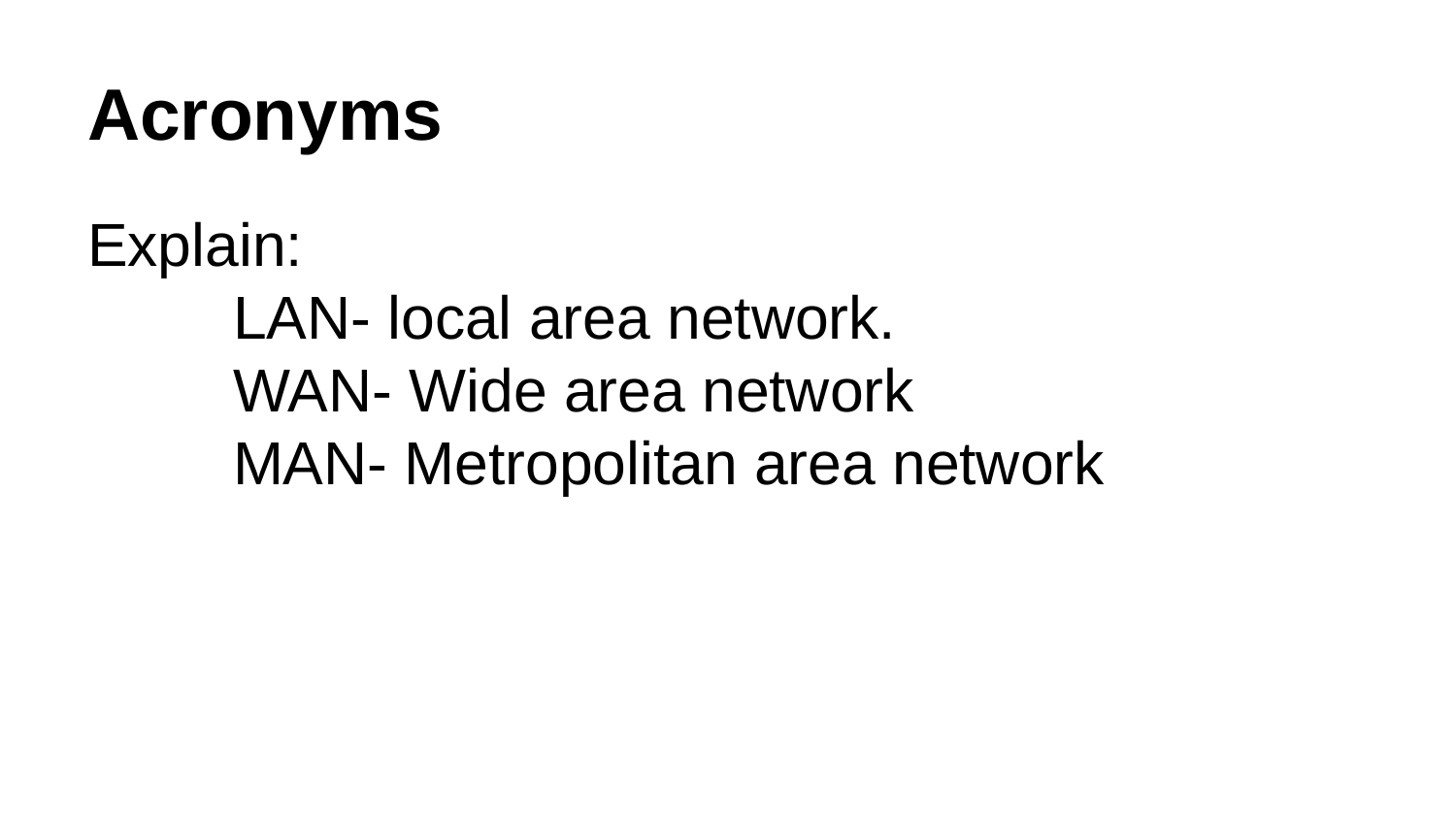

# Acronyms
Explain:
	LAN- local area network.
	WAN- Wide area network
	MAN- Metropolitan area network